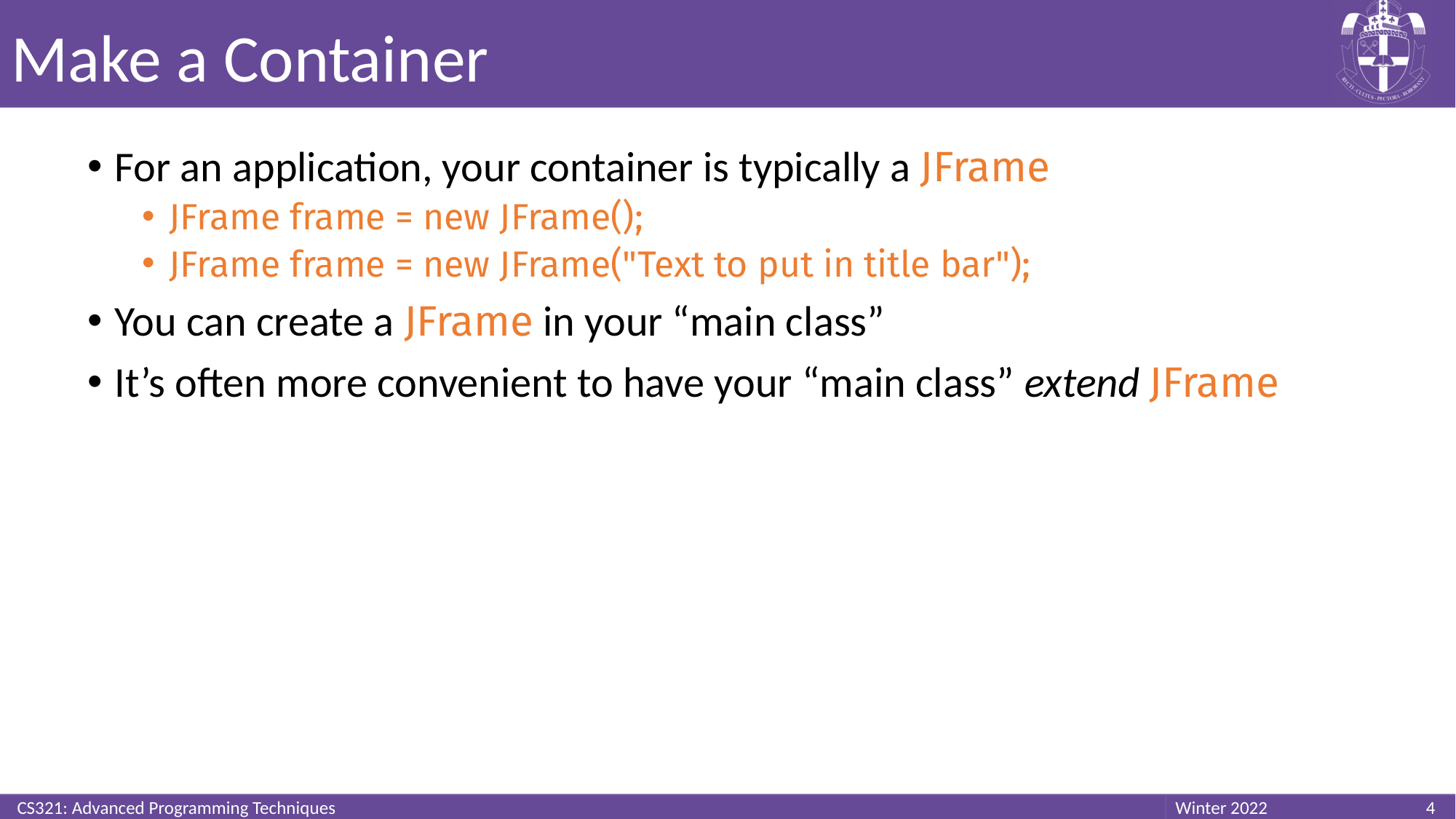

# Make a Container
For an application, your container is typically a JFrame
JFrame frame = new JFrame();
JFrame frame = new JFrame("Text to put in title bar");
You can create a JFrame in your “main class”
It’s often more convenient to have your “main class” extend JFrame
CS321: Advanced Programming Techniques
4
Winter 2022